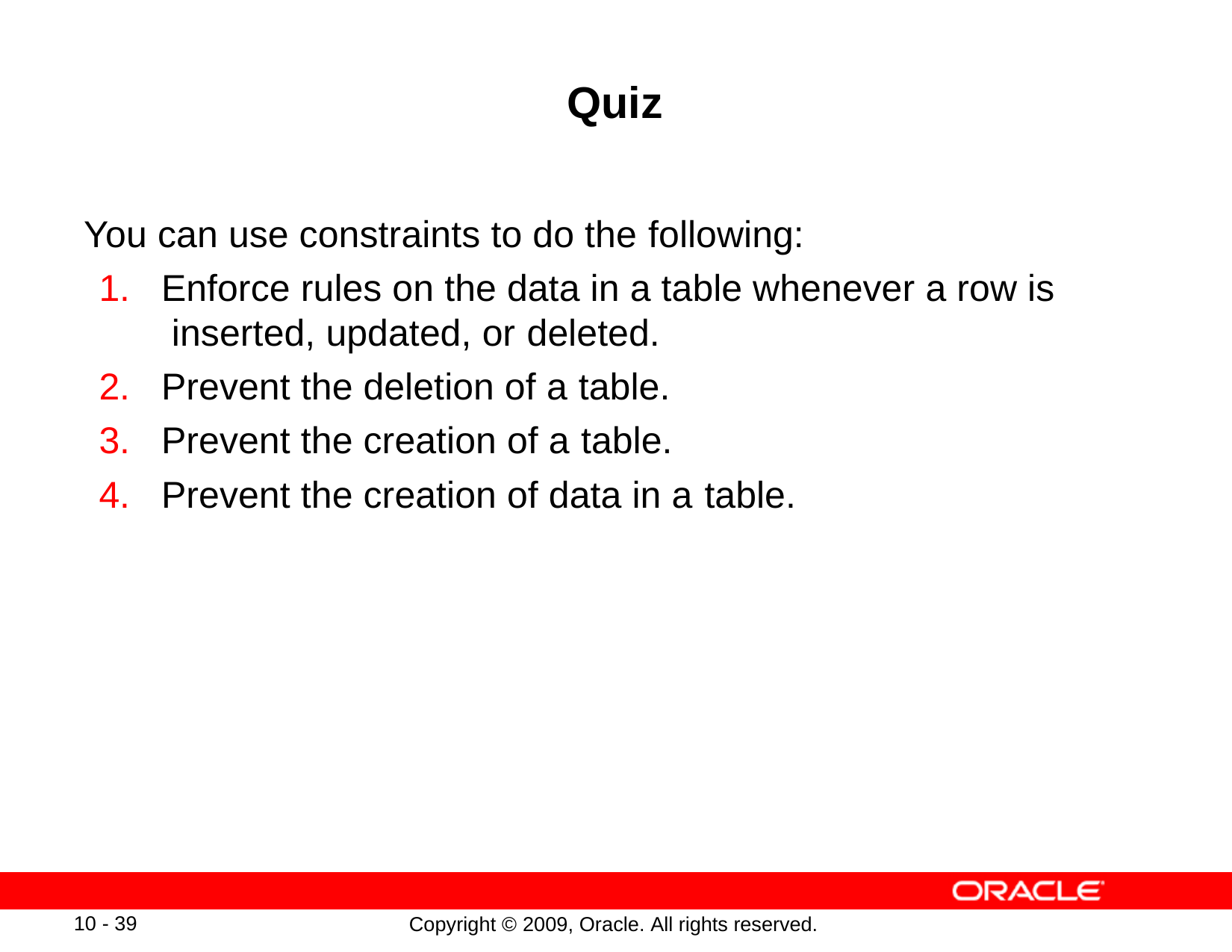

# Quiz
You can use constraints to do the following:
Enforce rules on the data in a table whenever a row is  inserted, updated, or deleted.
Prevent the deletion of a table.
Prevent the creation of a table.
Prevent the creation of data in a table.
10 - 39
Copyright © 2009, Oracle. All rights reserved.